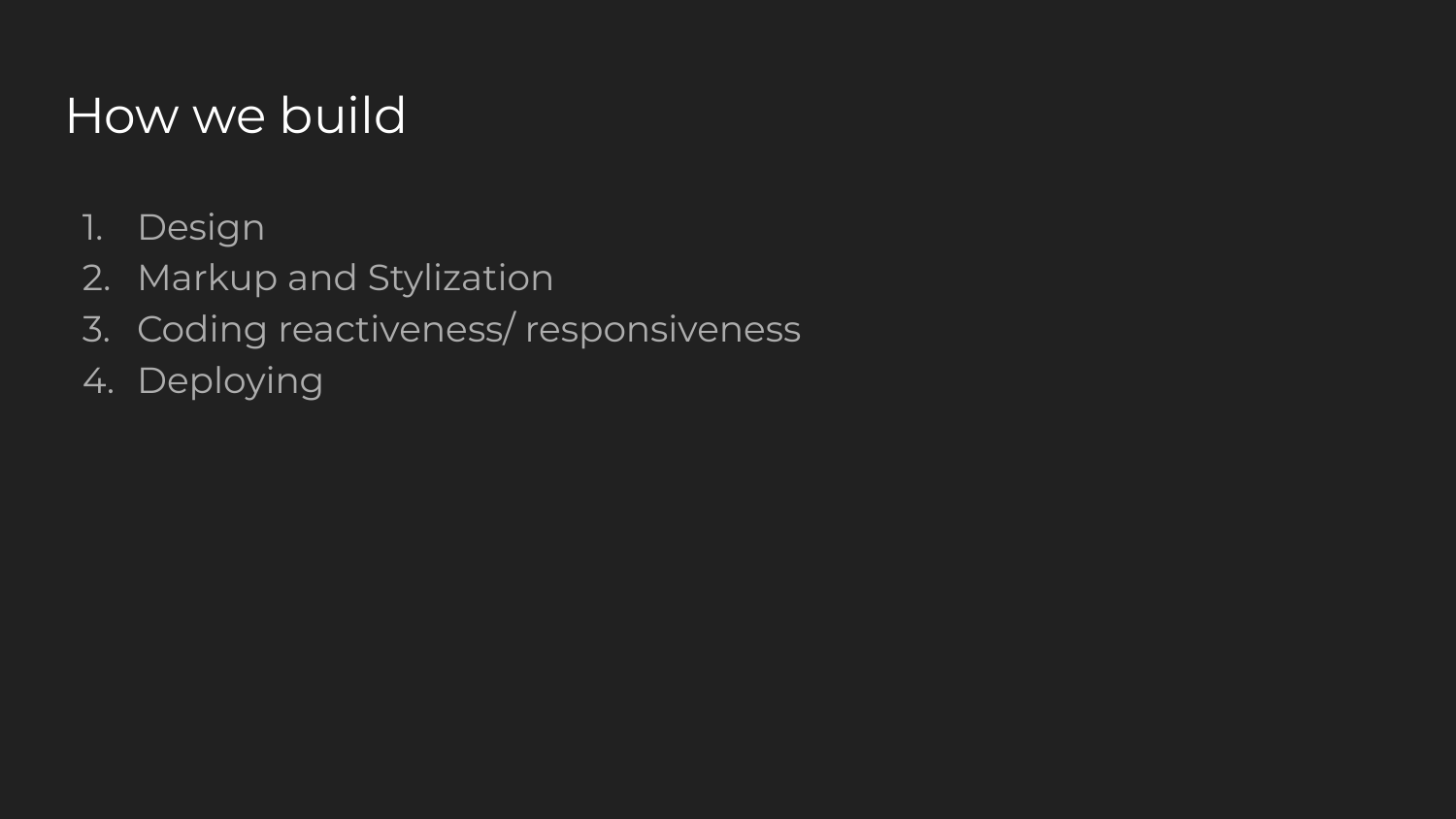

# How we build
Design
Markup and Stylization
Coding reactiveness/ responsiveness
Deploying